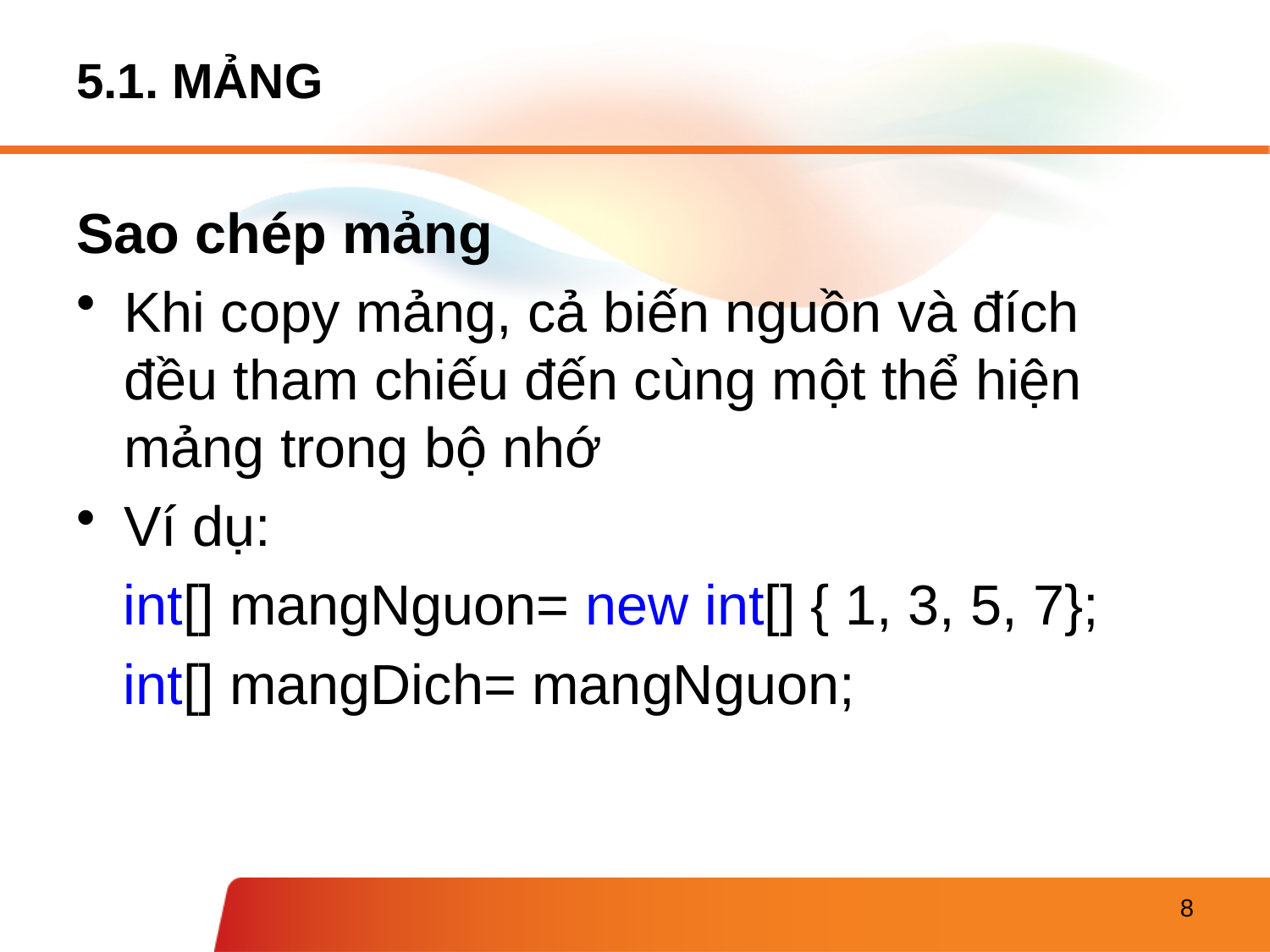

# 5.1. MẢNG
Sao chép mảng
Khi copy mảng, cả biến nguồn và đích  đều tham chiếu đến cùng một thể hiện mảng trong bộ nhớ
Ví dụ:
int[] mangNguon= new int[] { 1, 3, 5, 7};
int[] mangDich= mangNguon;

8